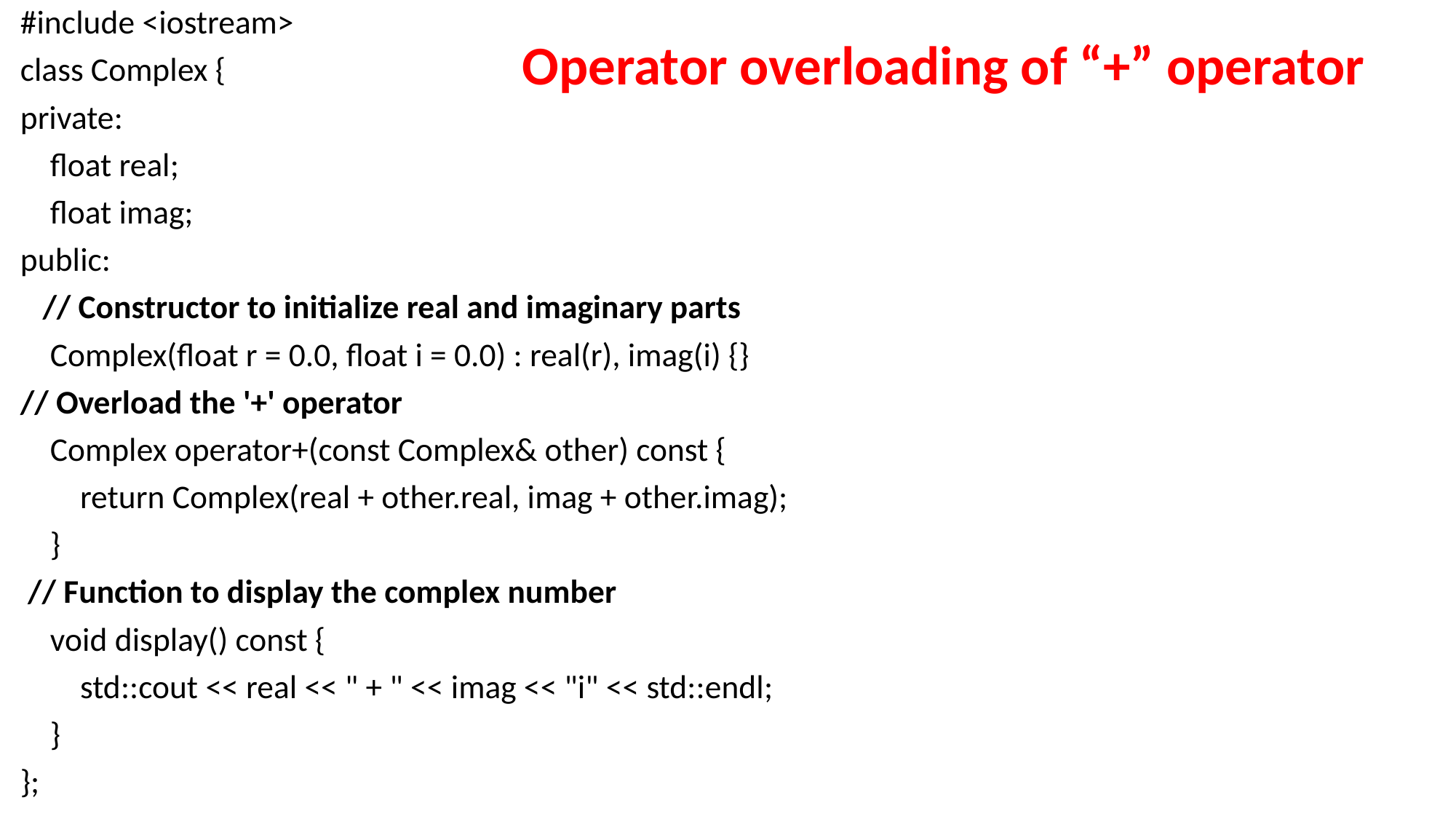

#include <iostream>
class Complex {
private:
    float real;
    float imag;
public:
   // Constructor to initialize real and imaginary parts
    Complex(float r = 0.0, float i = 0.0) : real(r), imag(i) {}
// Overload the '+' operator
    Complex operator+(const Complex& other) const {
        return Complex(real + other.real, imag + other.imag);
    }
 // Function to display the complex number
    void display() const {
        std::cout << real << " + " << imag << "i" << std::endl;
    }
};

Operator overloading of “+” operator